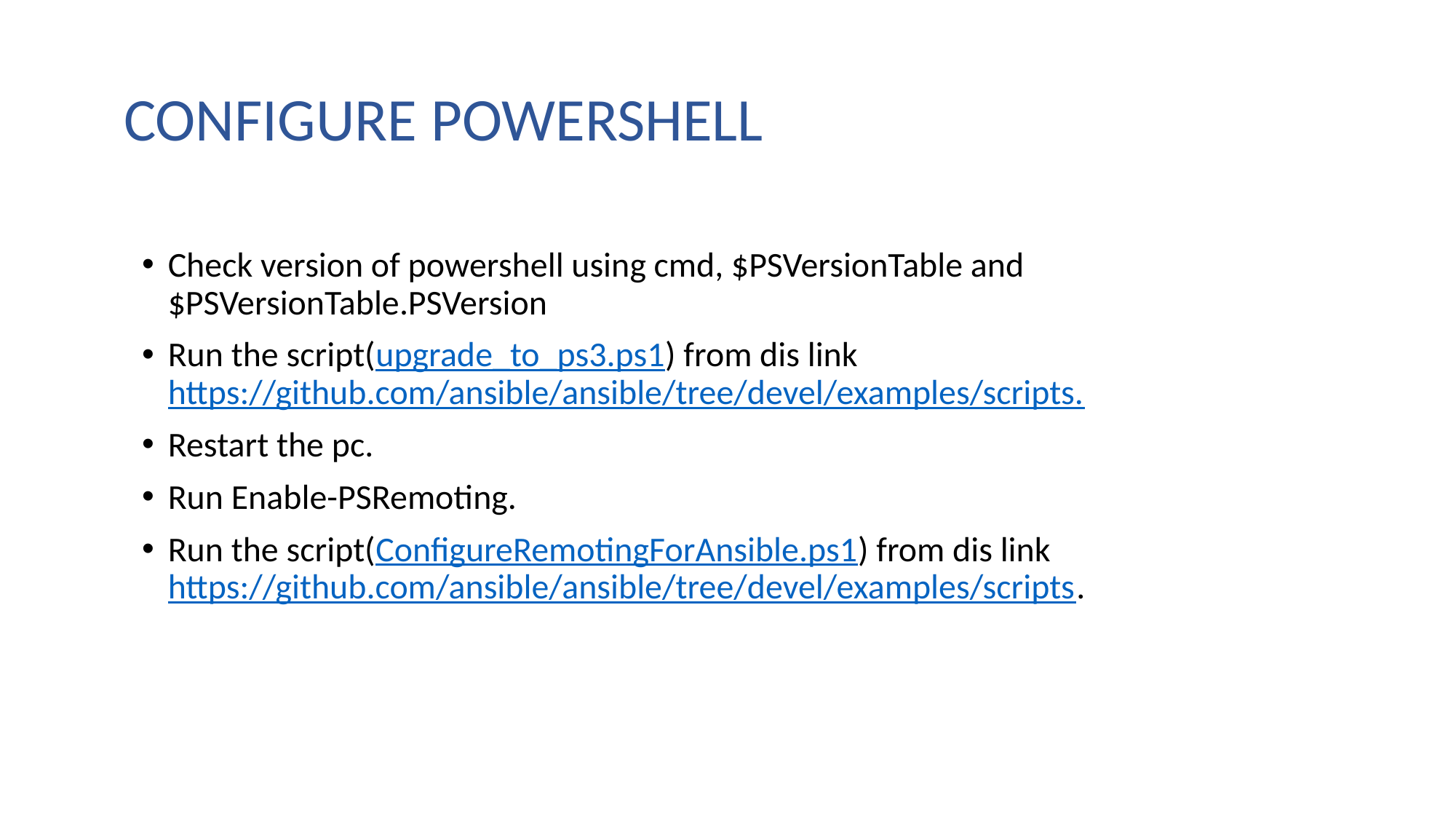

# CONFIGURE POWERSHELL
Check version of powershell using cmd, $PSVersionTable and $PSVersionTable.PSVersion
Run the script(upgrade_to_ps3.ps1) from dis link https://github.com/ansible/ansible/tree/devel/examples/scripts.
Restart the pc.
Run Enable-PSRemoting.
Run the script(ConfigureRemotingForAnsible.ps1) from dis link https://github.com/ansible/ansible/tree/devel/examples/scripts.